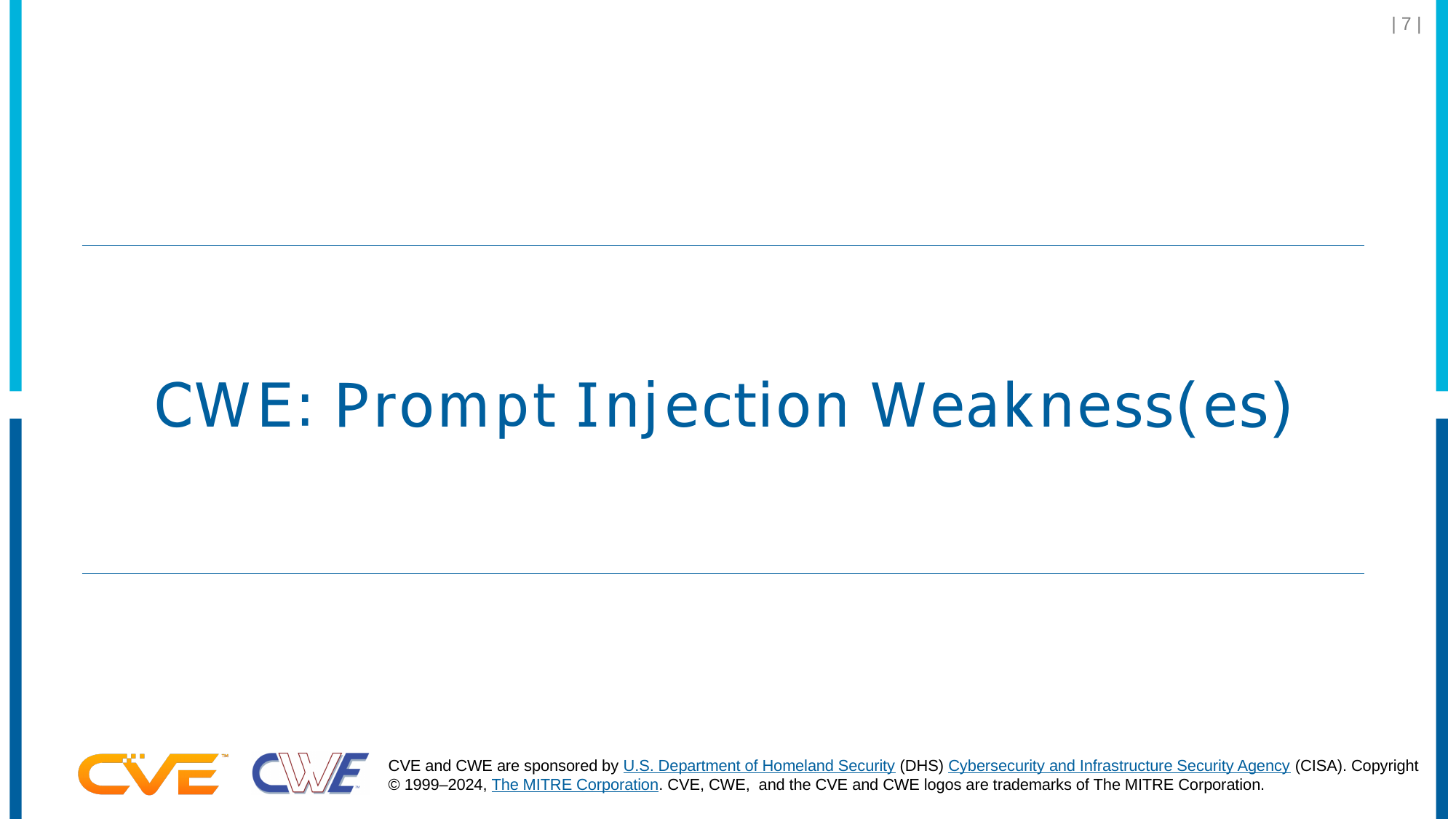

| 7 |
# CWE: Prompt Injection Weakness(es)